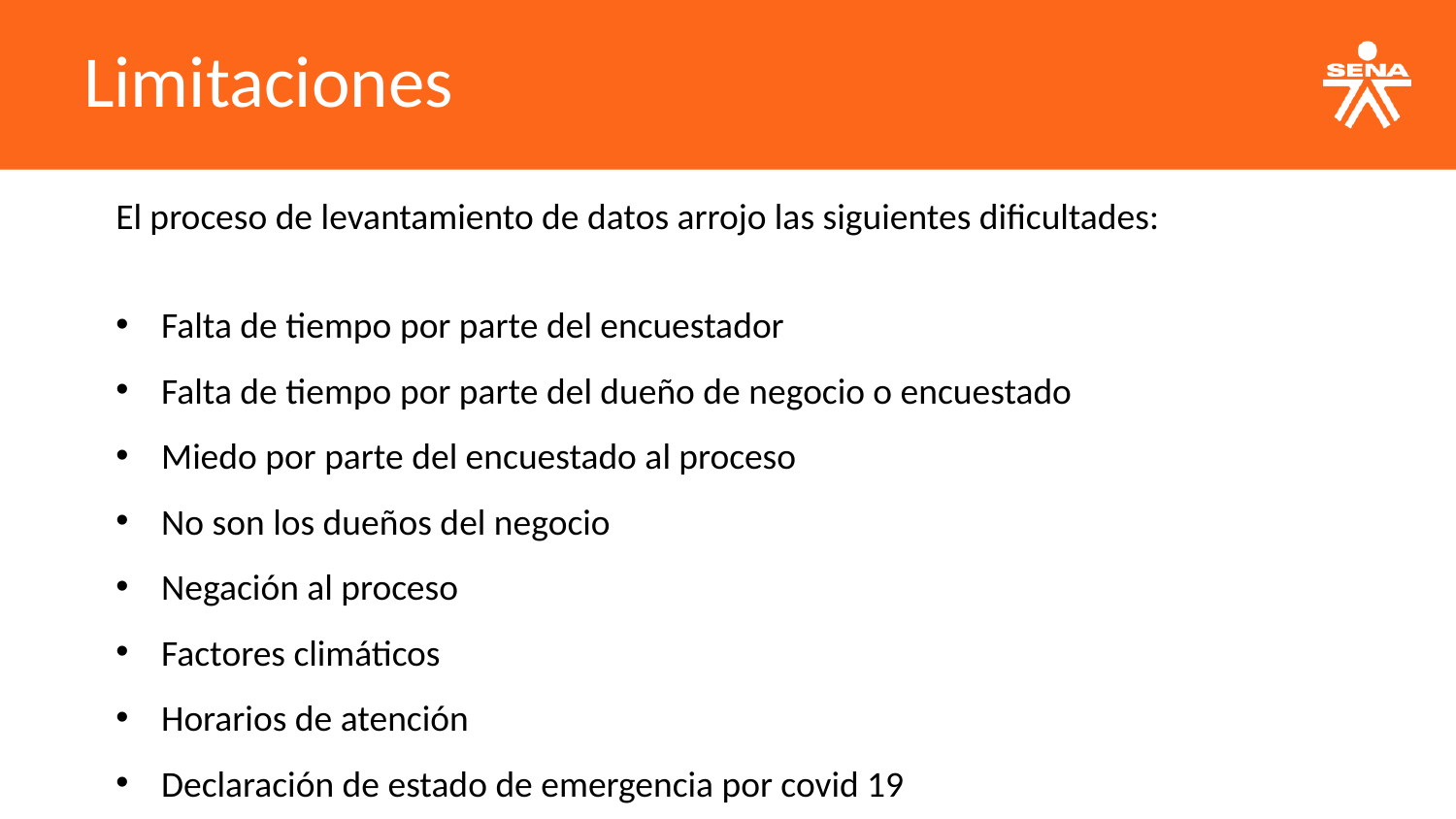

Limitaciones
El proceso de levantamiento de datos arrojo las siguientes dificultades:
Falta de tiempo por parte del encuestador
Falta de tiempo por parte del dueño de negocio o encuestado
Miedo por parte del encuestado al proceso
No son los dueños del negocio
Negación al proceso
Factores climáticos
Horarios de atención
Declaración de estado de emergencia por covid 19